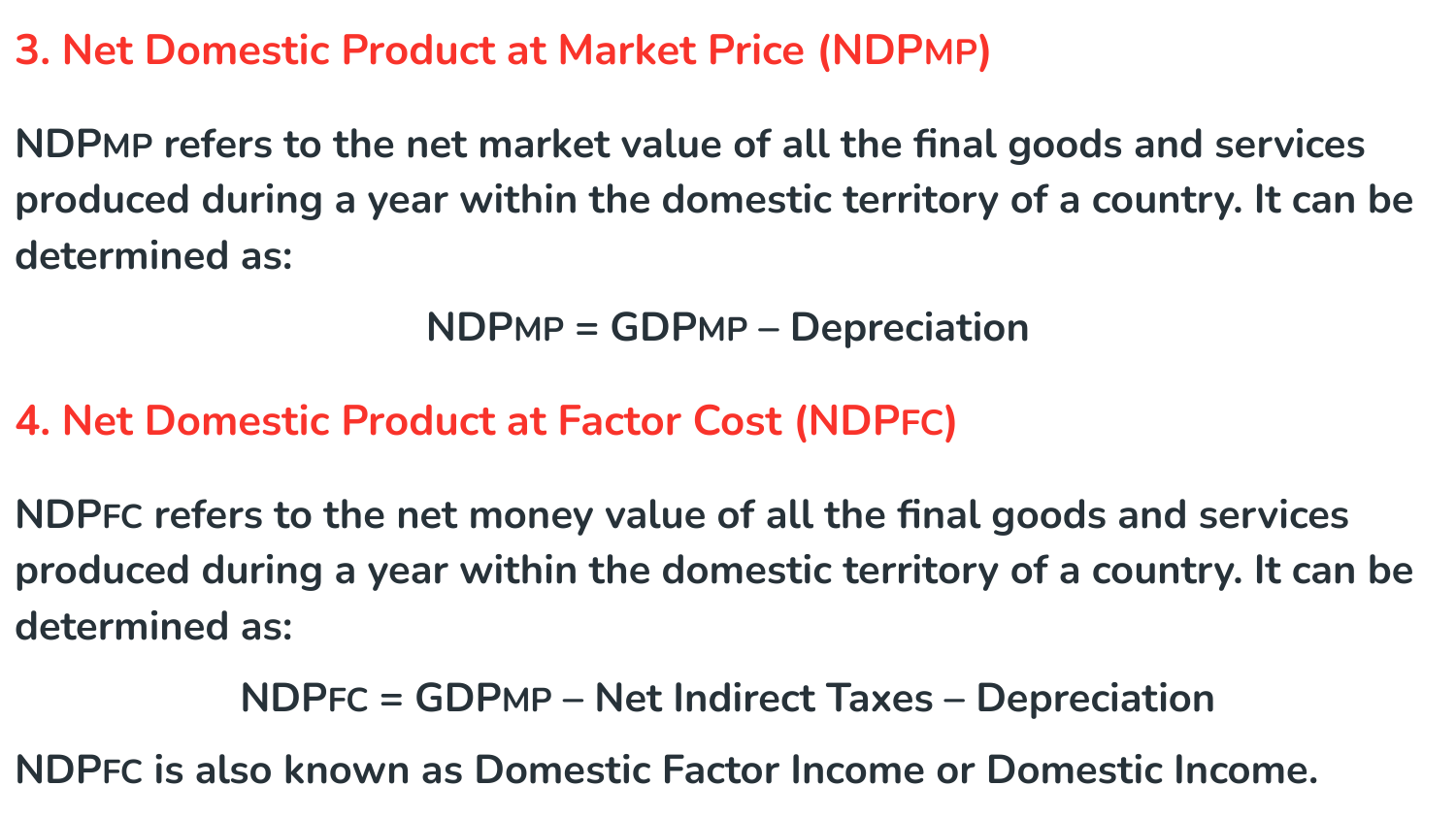

3. Net Domestic Product at Market Price (NDPMP)
NDPMP refers to the net market value of all the final goods and services produced during a year within the domestic territory of a country. It can be determined as:
NDPMP = GDPMP – Depreciation
4. Net Domestic Product at Factor Cost (NDPFC)
NDPFC refers to the net money value of all the final goods and services produced during a year within the domestic territory of a country. It can be determined as:
NDPFC = GDPMP – Net Indirect Taxes – Depreciation
NDPFC is also known as Domestic Factor Income or Domestic Income.